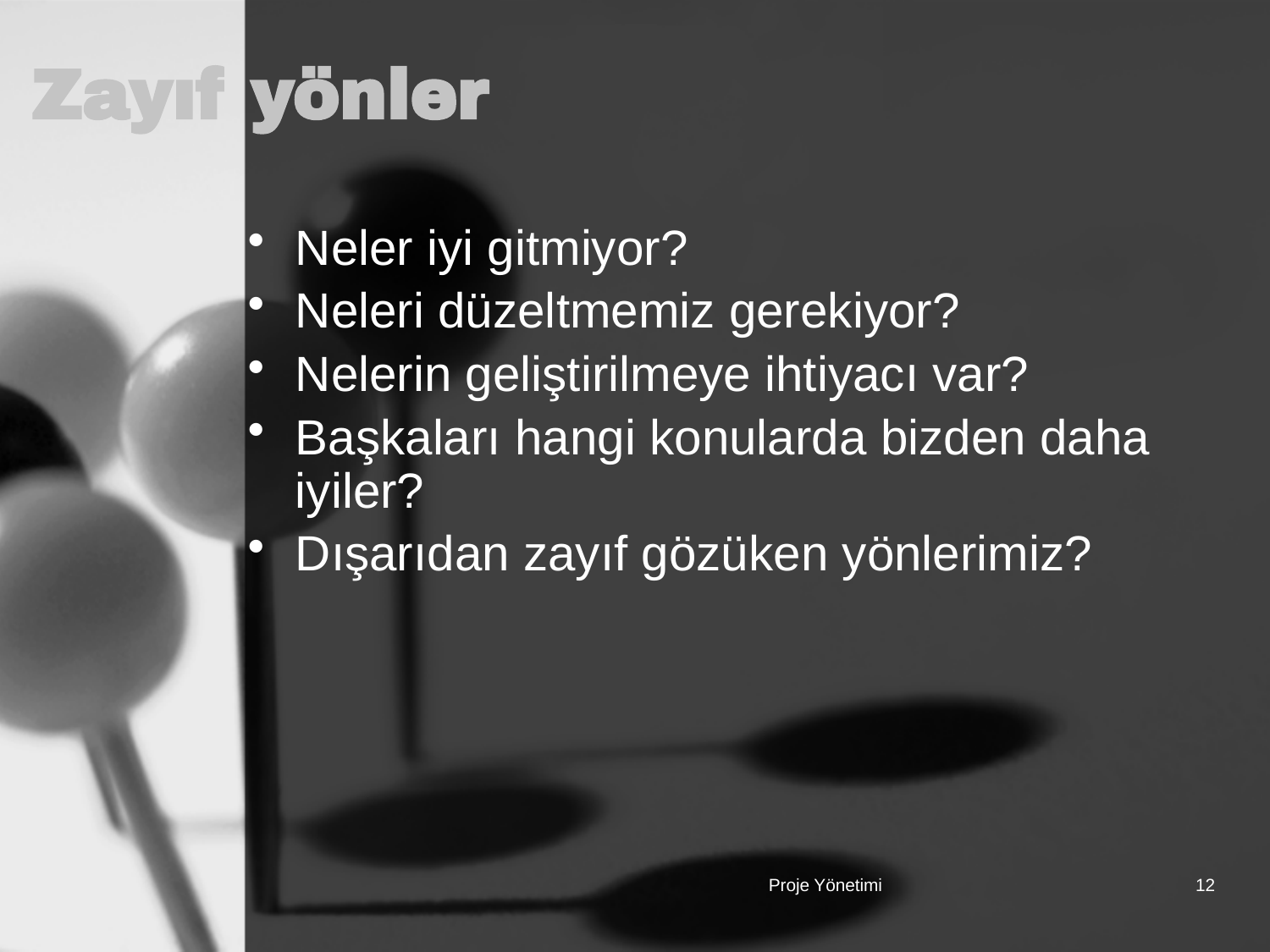

# Zayıf yönler
Neler iyi gitmiyor?
Neleri düzeltmemiz gerekiyor?
Nelerin geliştirilmeye ihtiyacı var?
Başkaları hangi konularda bizden daha iyiler?
Dışarıdan zayıf gözüken yönlerimiz?
Proje Yönetimi
12